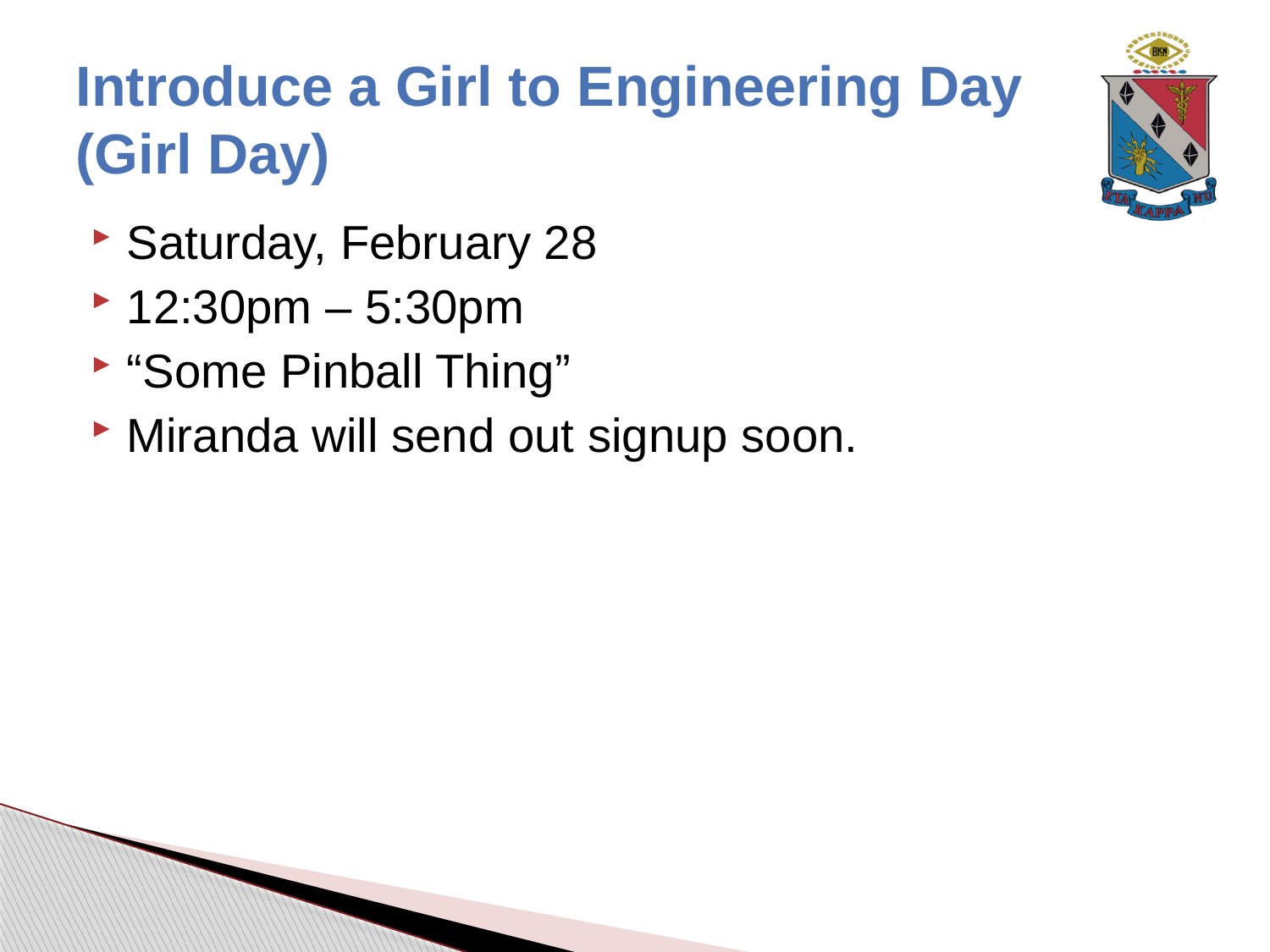

# Introduce a Girl to Engineering Day (Girl Day)
Saturday, February 28
12:30pm – 5:30pm
“Some Pinball Thing”
Miranda will send out signup soon.